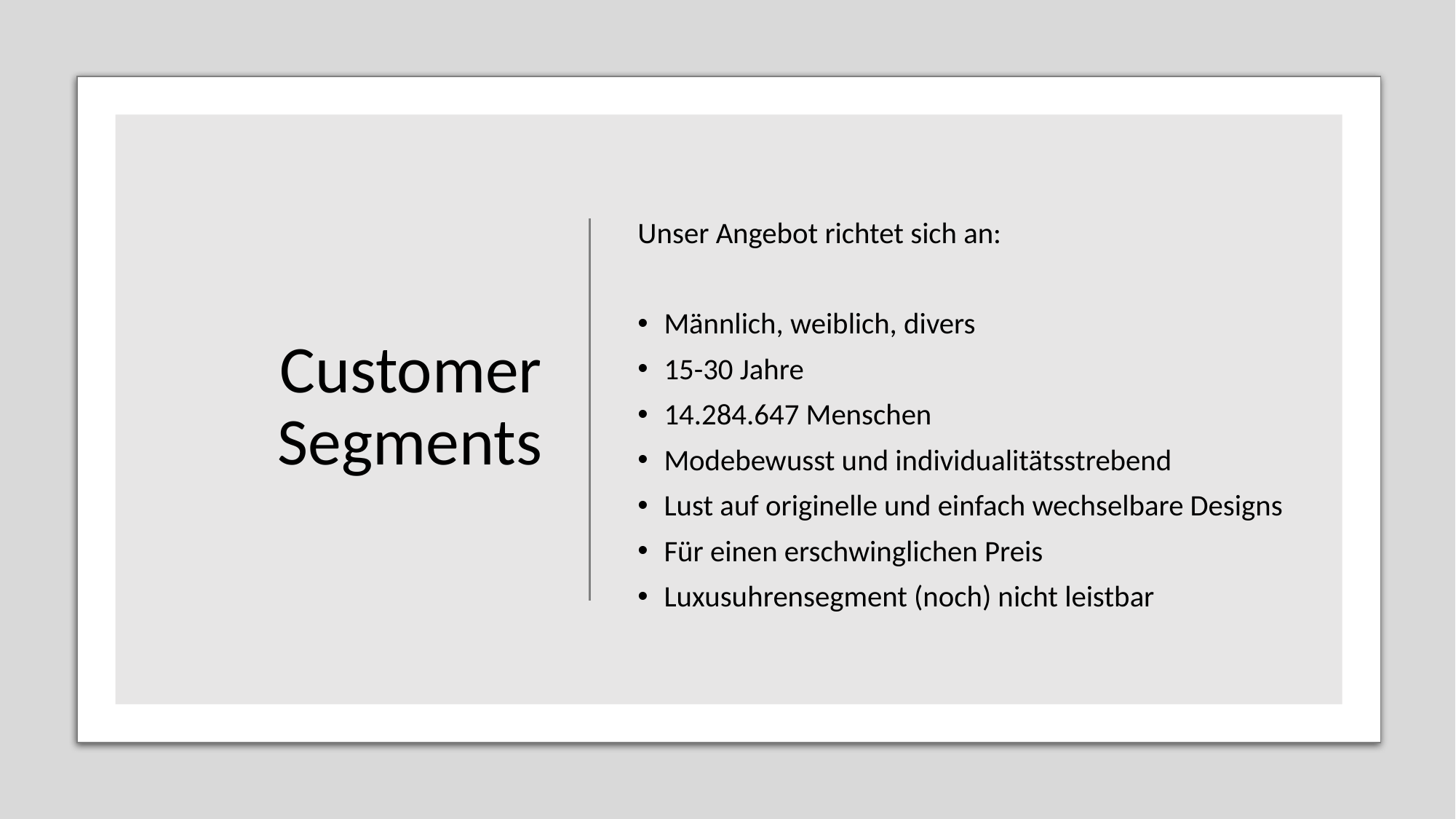

Unser Angebot richtet sich an:

Männlich, weiblich, divers
15-30 Jahre
14.284.647 Menschen
Modebewusst und individualitätsstrebend
Lust auf originelle und einfach wechselbare Designs
Für einen erschwinglichen Preis
Luxusuhrensegment (noch) nicht leistbar

# Customer Segments